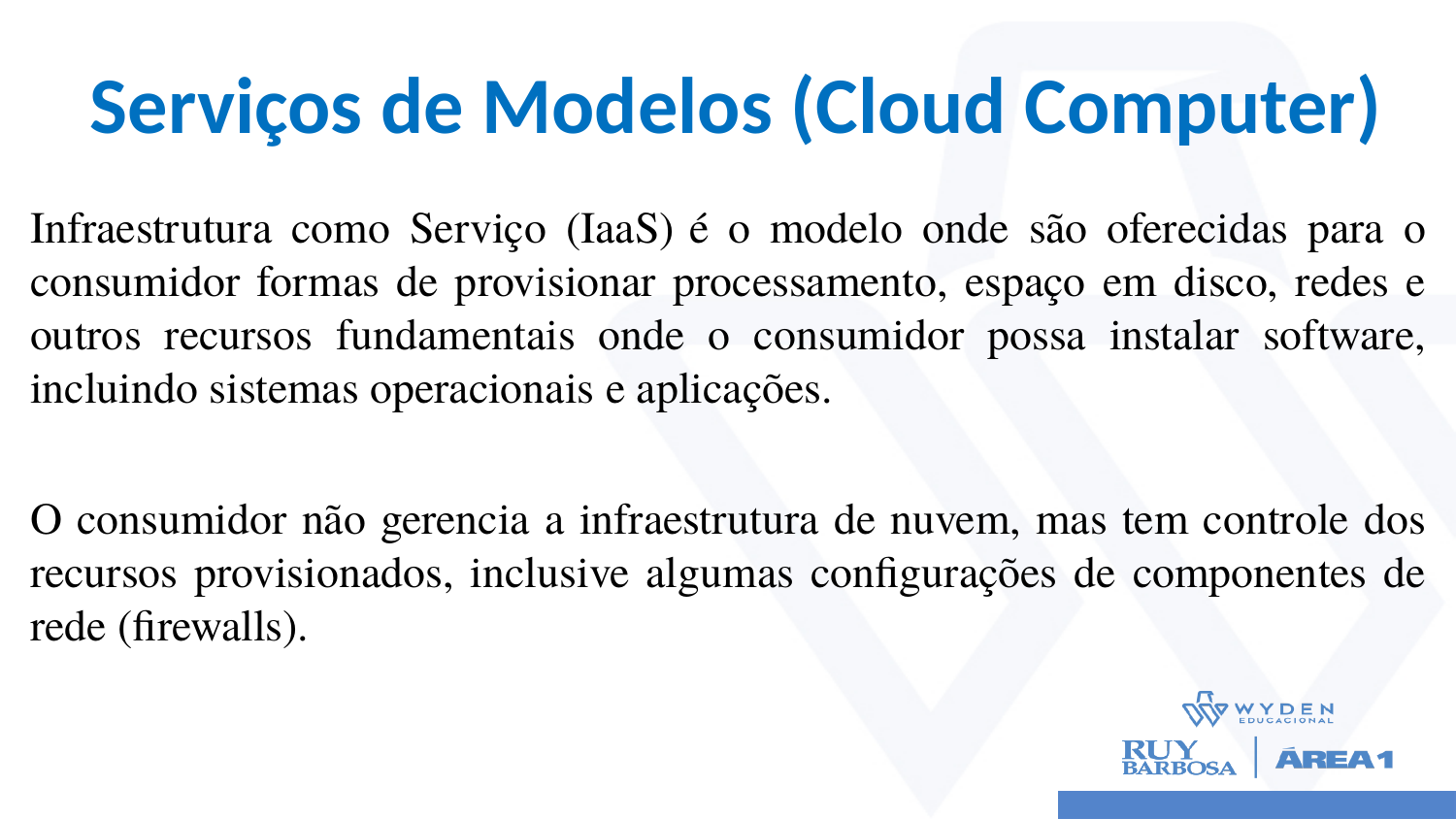

# Serviços de Modelos (Cloud Computer)
Infraestrutura como Serviço (IaaS) é o modelo onde são oferecidas para o consumidor formas de provisionar processamento, espaço em disco, redes e outros recursos fundamentais onde o consumidor possa instalar software, incluindo sistemas operacionais e aplicações.

O consumidor não gerencia a infraestrutura de nuvem, mas tem controle dos recursos provisionados, inclusive algumas configurações de componentes de rede (firewalls).